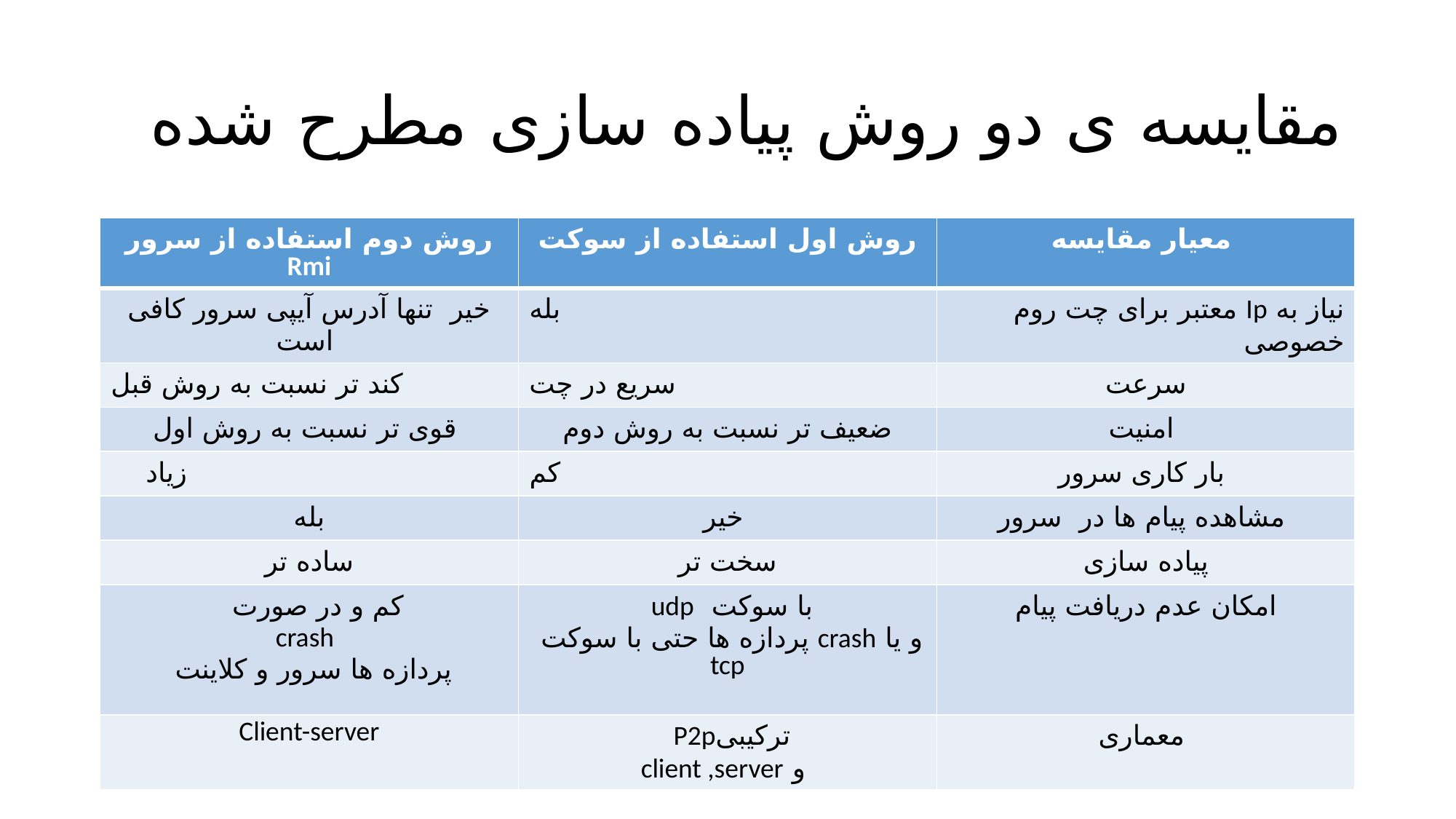

# مقایسه ی دو روش پیاده سازی مطرح شده
| روش دوم استفاده از سرور Rmi | روش اول استفاده از سوکت | معیار مقایسه |
| --- | --- | --- |
| خیر تنها آدرس آیپی سرور کافی است | بله | نیاز به Ip معتبر برای چت روم خصوصی |
| کند تر نسبت به روش قبل | سریع در چت | سرعت |
| قوی تر نسبت به روش اول | ضعیف تر نسبت به روش دوم | امنیت |
| زیاد | کم | بار کاری سرور |
| بله | خیر | مشاهده پیام ها در سرور |
| ساده تر | سخت تر | پیاده سازی |
| کم و در صورت crash پردازه ها سرور و کلاینت | با سوکت udp و یا crash پردازه ها حتی با سوکت tcp | امکان عدم دریافت پیام |
| Client-server | ترکیبیP2p و client ,server | معماری |